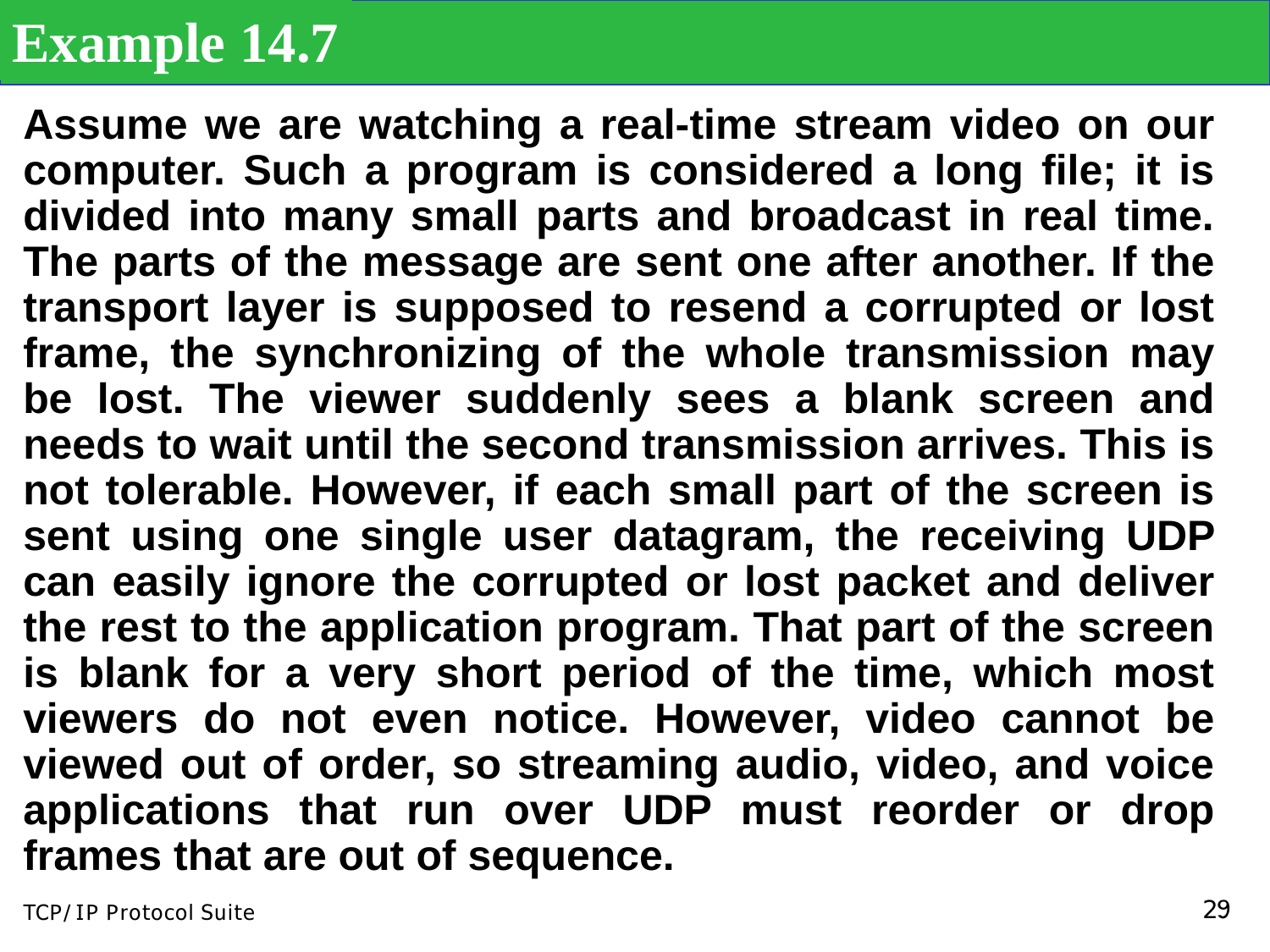

Example 14.7
Assume we are watching a real-time stream video on our computer. Such a program is considered a long file; it is divided into many small parts and broadcast in real time. The parts of the message are sent one after another. If the transport layer is supposed to resend a corrupted or lost frame, the synchronizing of the whole transmission may be lost. The viewer suddenly sees a blank screen and needs to wait until the second transmission arrives. This is not tolerable. However, if each small part of the screen is sent using one single user datagram, the receiving UDP can easily ignore the corrupted or lost packet and deliver the rest to the application program. That part of the screen is blank for a very short period of the time, which most viewers do not even notice. However, video cannot be viewed out of order, so streaming audio, video, and voice applications that run over UDP must reorder or drop frames that are out of sequence.
29
TCP/IP Protocol Suite